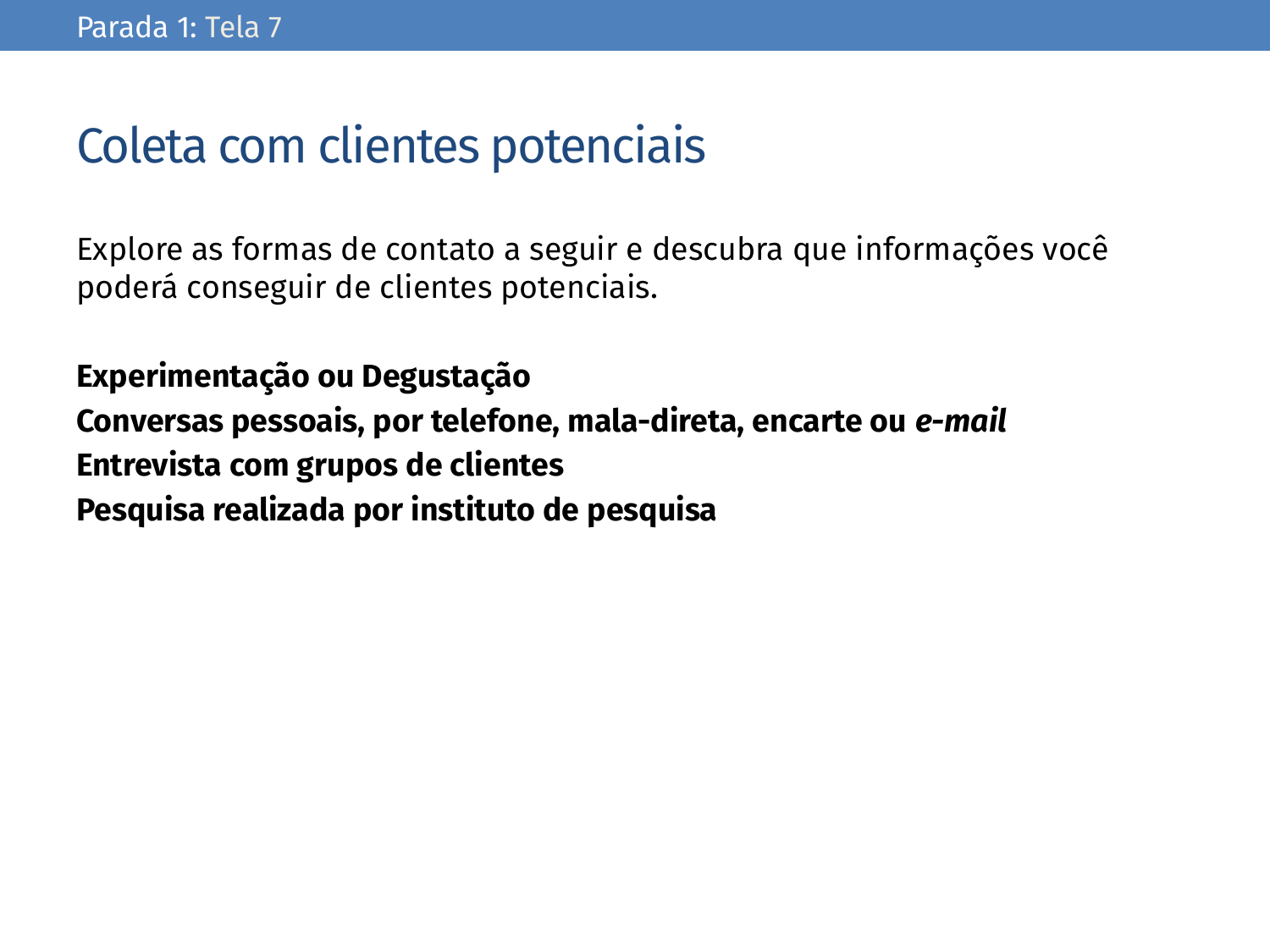

Parada 1: Tela 7
# Coleta com clientes potenciais
Explore as formas de contato a seguir e descubra que informações você poderá conseguir de clientes potenciais.

Experimentação ou Degustação
Conversas pessoais, por telefone, mala-direta, encarte ou e-mail
Entrevista com grupos de clientes
Pesquisa realizada por instituto de pesquisa